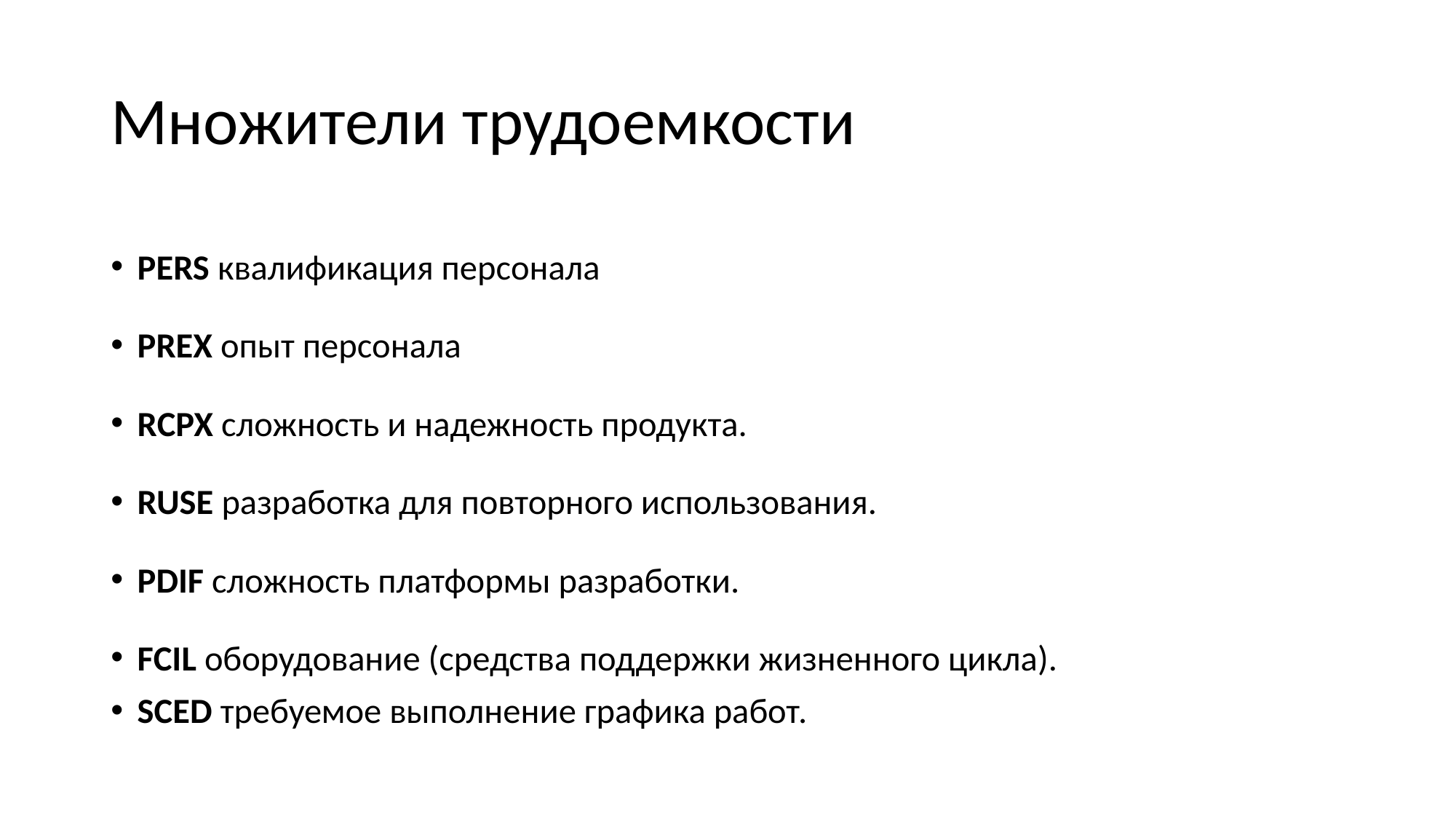

# Множители трудоемкости
PERS квалификация персонала
PREX опыт персонала
RCPX сложность и надежность продукта.
RUSE разработка для повторного использования.
PDIF сложность платформы разработки.
FCIL оборудование (средства поддержки жизненного цикла).
SCED требуемое выполнение графика работ.